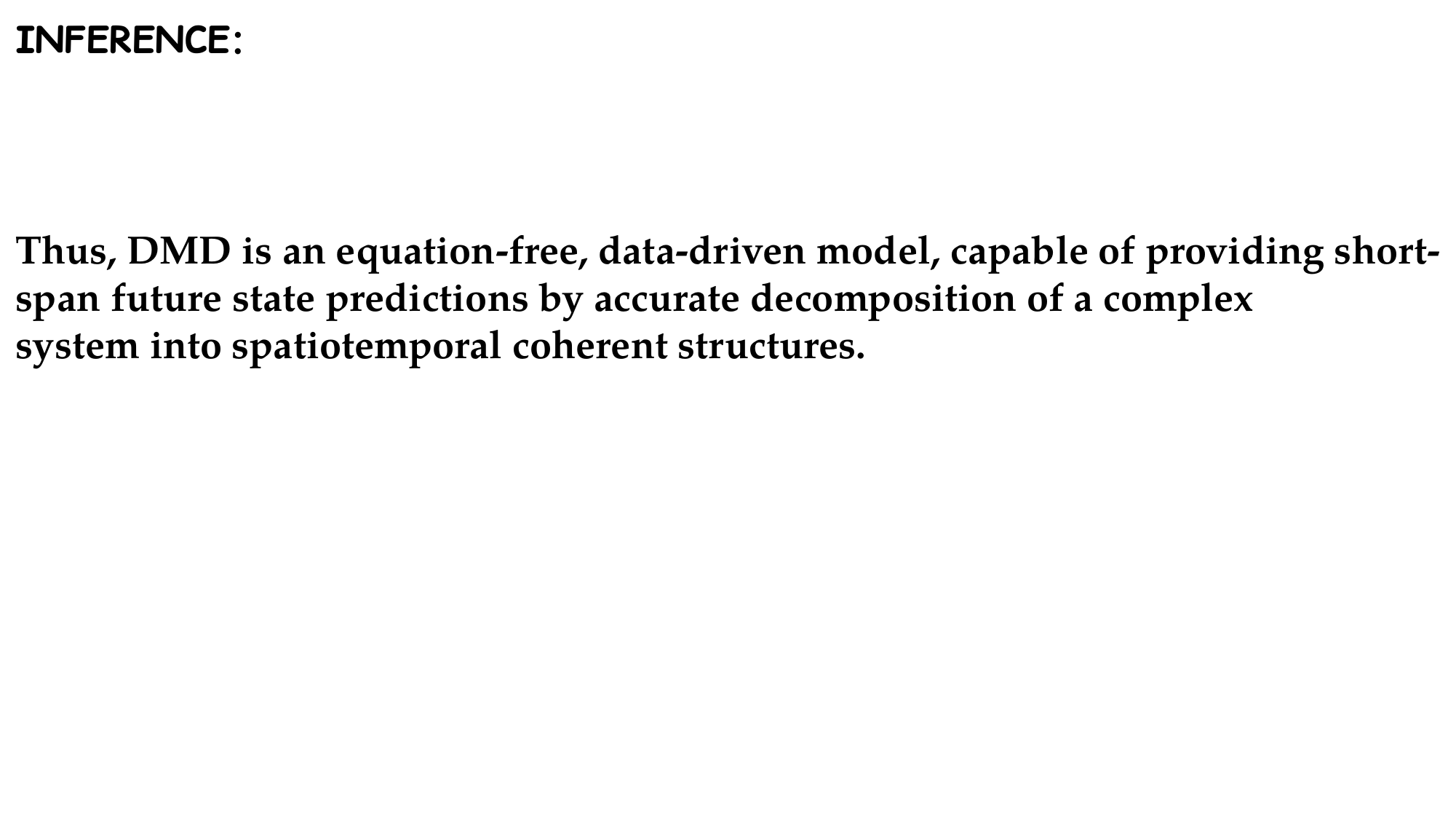

INFERENCE:
Thus, DMD is an equation-free, data-driven model, capable of providing short-span future state predictions by accurate decomposition of a complex system into spatiotemporal coherent structures.